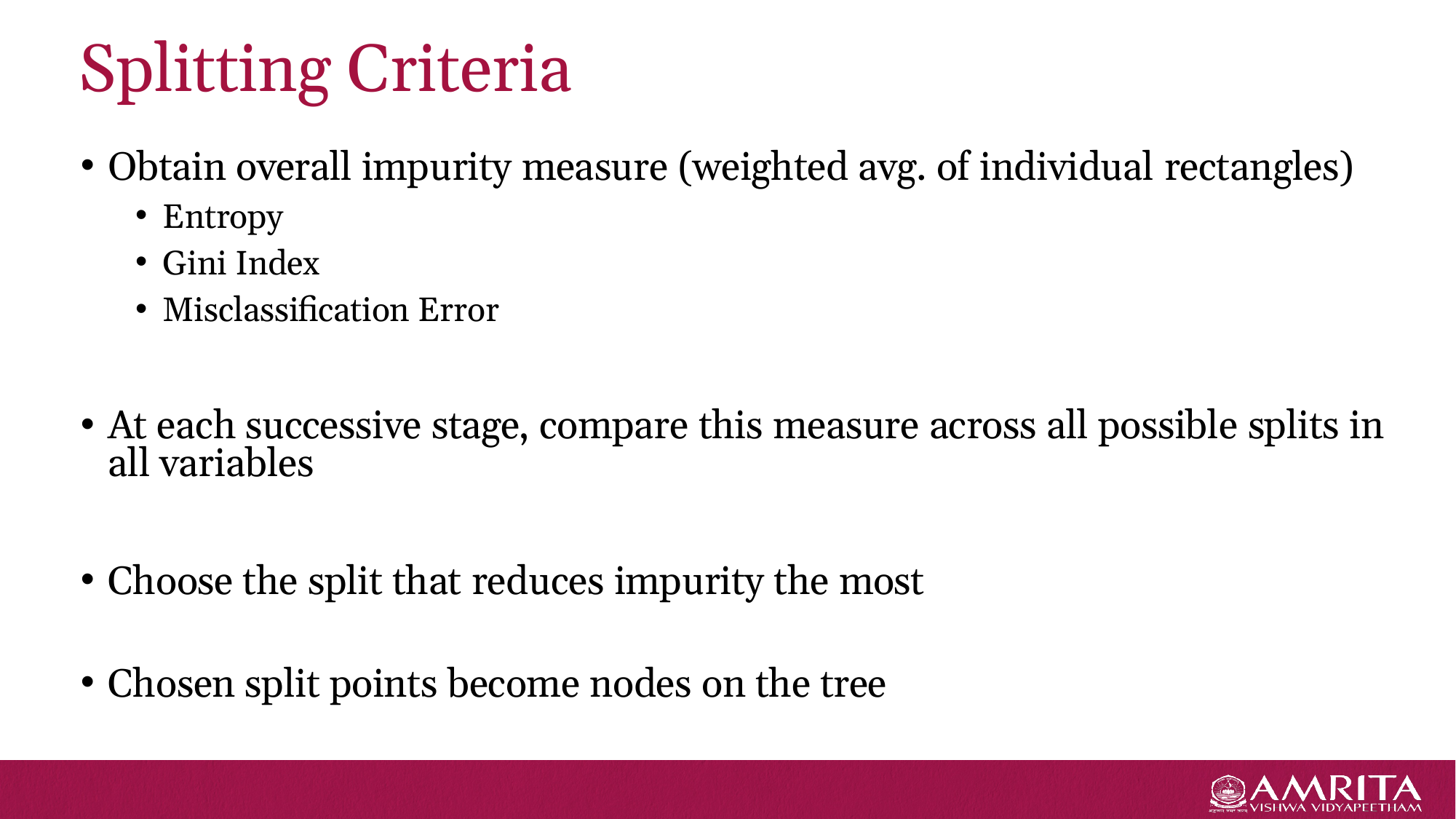

# Splitting Criteria
Obtain overall impurity measure (weighted avg. of individual rectangles)
Entropy
Gini Index
Misclassification Error

At each successive stage, compare this measure across all possible splits in  all variables

Choose the split that reduces impurity the most

Chosen split points become nodes on the tree